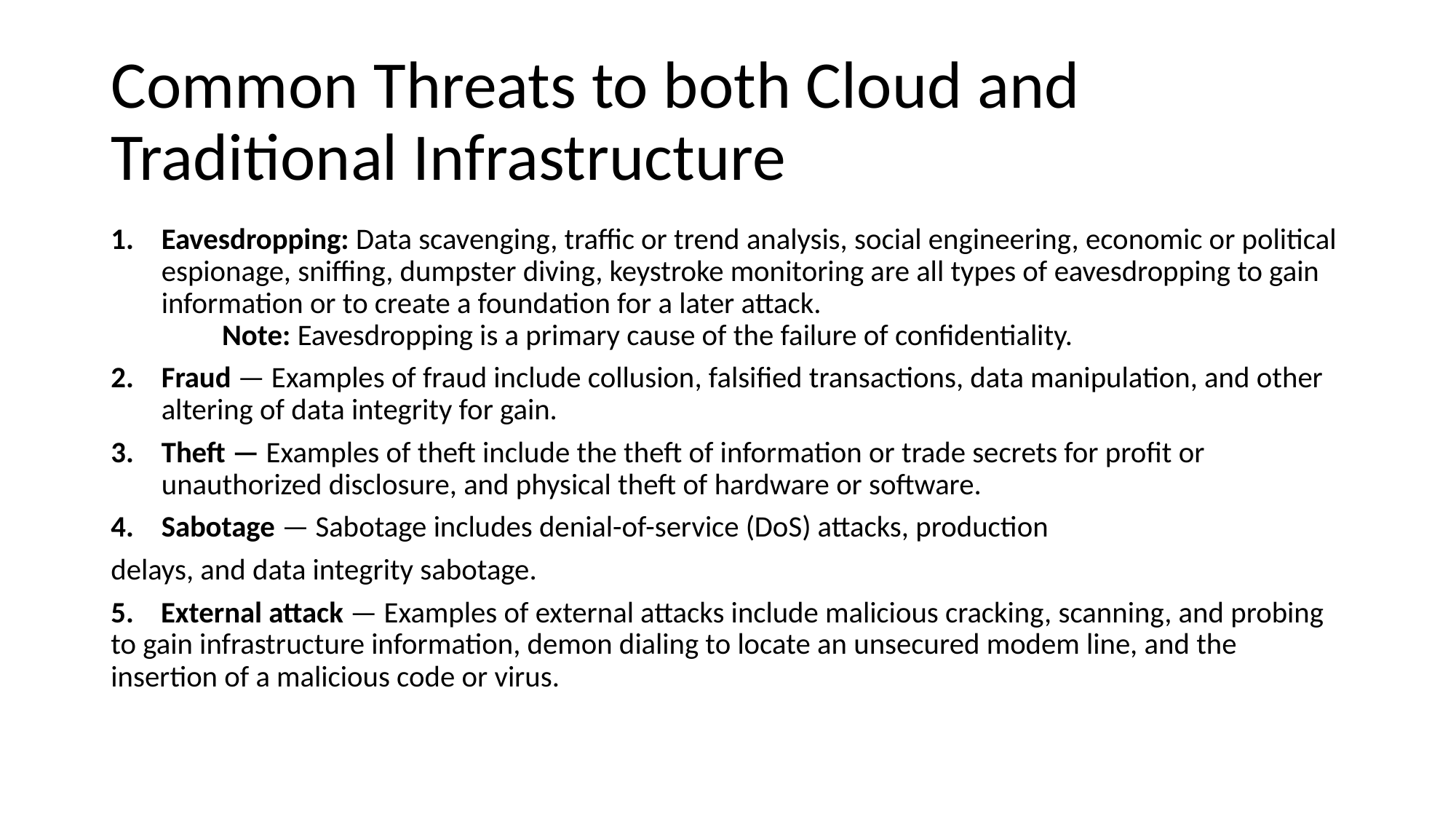

# Common Threats to both Cloud and Traditional Infrastructure
Eavesdropping: Data scavenging, traffic or trend analysis, social engineering, economic or political espionage, sniffing, dumpster diving, keystroke monitoring are all types of eavesdropping to gain information or to create a foundation for a later attack.                                                                                       Note: Eavesdropping is a primary cause of the failure of confidentiality.
Fraud — Examples of fraud include collusion, falsified transactions, data manipulation, and other altering of data integrity for gain.
Theft — Examples of theft include the theft of information or trade secrets for profit or unauthorized disclosure, and physical theft of hardware or software.
Sabotage — Sabotage includes denial-of-service (DoS) attacks, production
delays, and data integrity sabotage.
5.    External attack — Examples of external attacks include malicious cracking, scanning, and probing to gain infrastructure information, demon dialing to locate an unsecured modem line, and the insertion of a malicious code or virus.